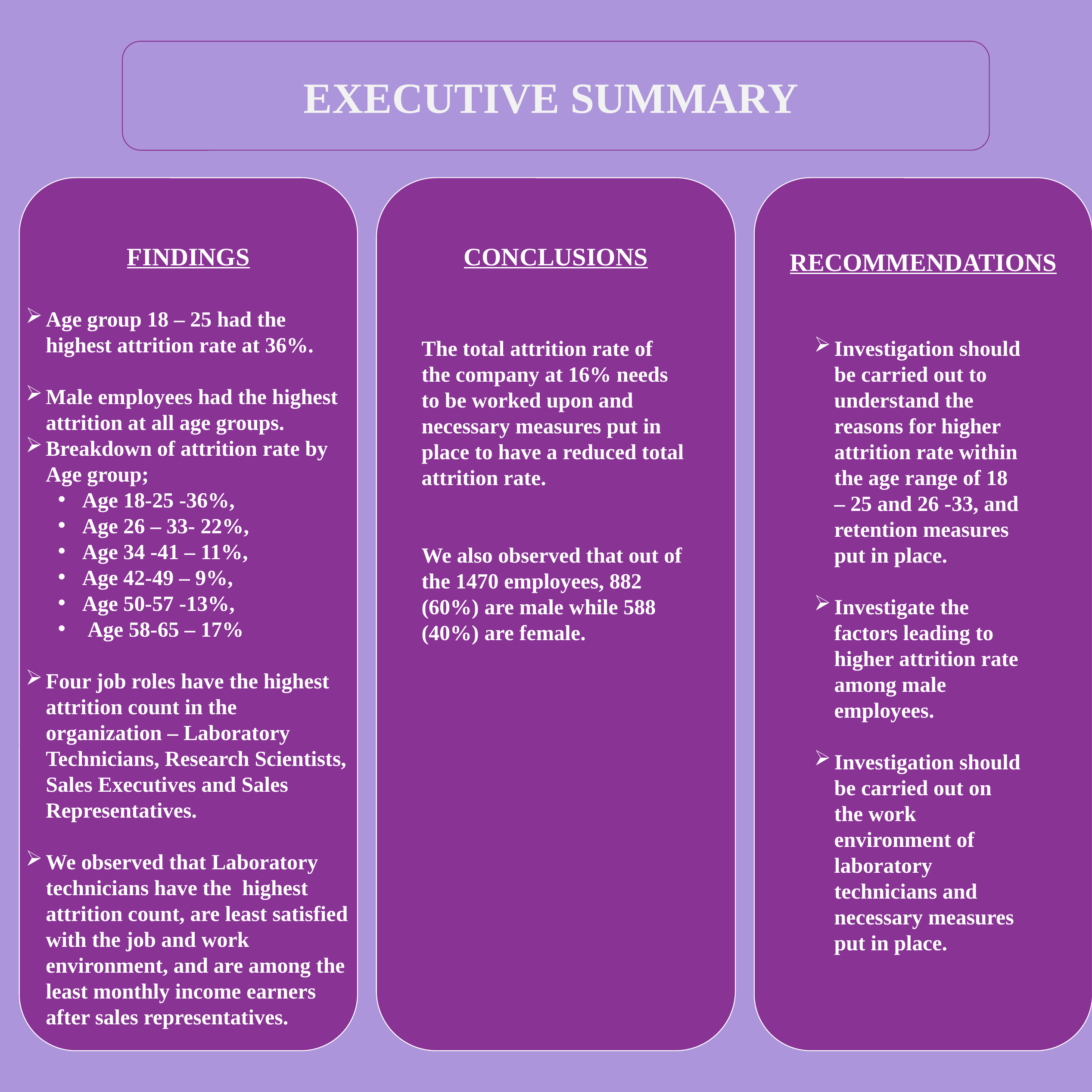

EXECUTIVE SUMMARY
CONCLUSIONS

RECOMMENDATIONS

FINDINGS

Age group 18 – 25 had the highest attrition rate at 36%.

Male employees had the highest attrition at all age groups.
Breakdown of attrition rate by Age group;
Age 18-25 -36%,
Age 26 – 33- 22%,
Age 34 -41 – 11%,
Age 42-49 – 9%,
Age 50-57 -13%,
 Age 58-65 – 17%

Four job roles have the highest attrition count in the organization – Laboratory Technicians, Research Scientists, Sales Executives and Sales Representatives.

We observed that Laboratory technicians have the  highest attrition count, are least satisfied with the job and work environment, and are among the least monthly income earners after sales representatives.

The total attrition rate of the company at 16% needs to be worked upon and necessary measures put in place to have a reduced total attrition rate.

We also observed that out of the 1470 employees, 882 (60%) are male while 588 (40%) are female.

Investigation should be carried out to understand the reasons for higher attrition rate within the age range of 18 – 25 and 26 -33, and retention measures put in place.

Investigate the factors leading to higher attrition rate among male employees.

Investigation should be carried out on the work environment of laboratory technicians and necessary measures put in place.